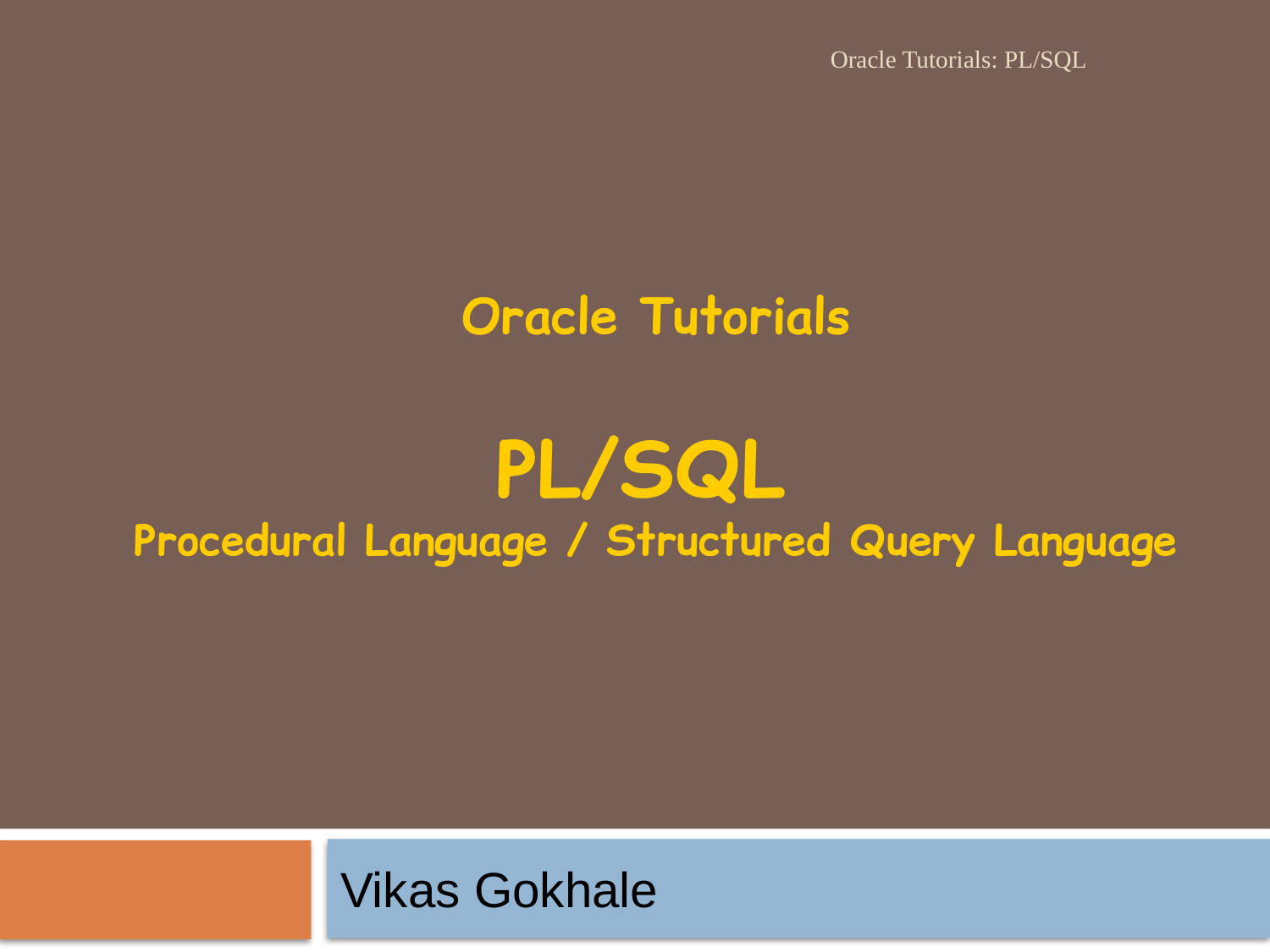

Oracle Tutorials: PL/SQL
Oracle Tutorials
PL/SQL
Procedural Language / Structured Query Language
Vikas Gokhale